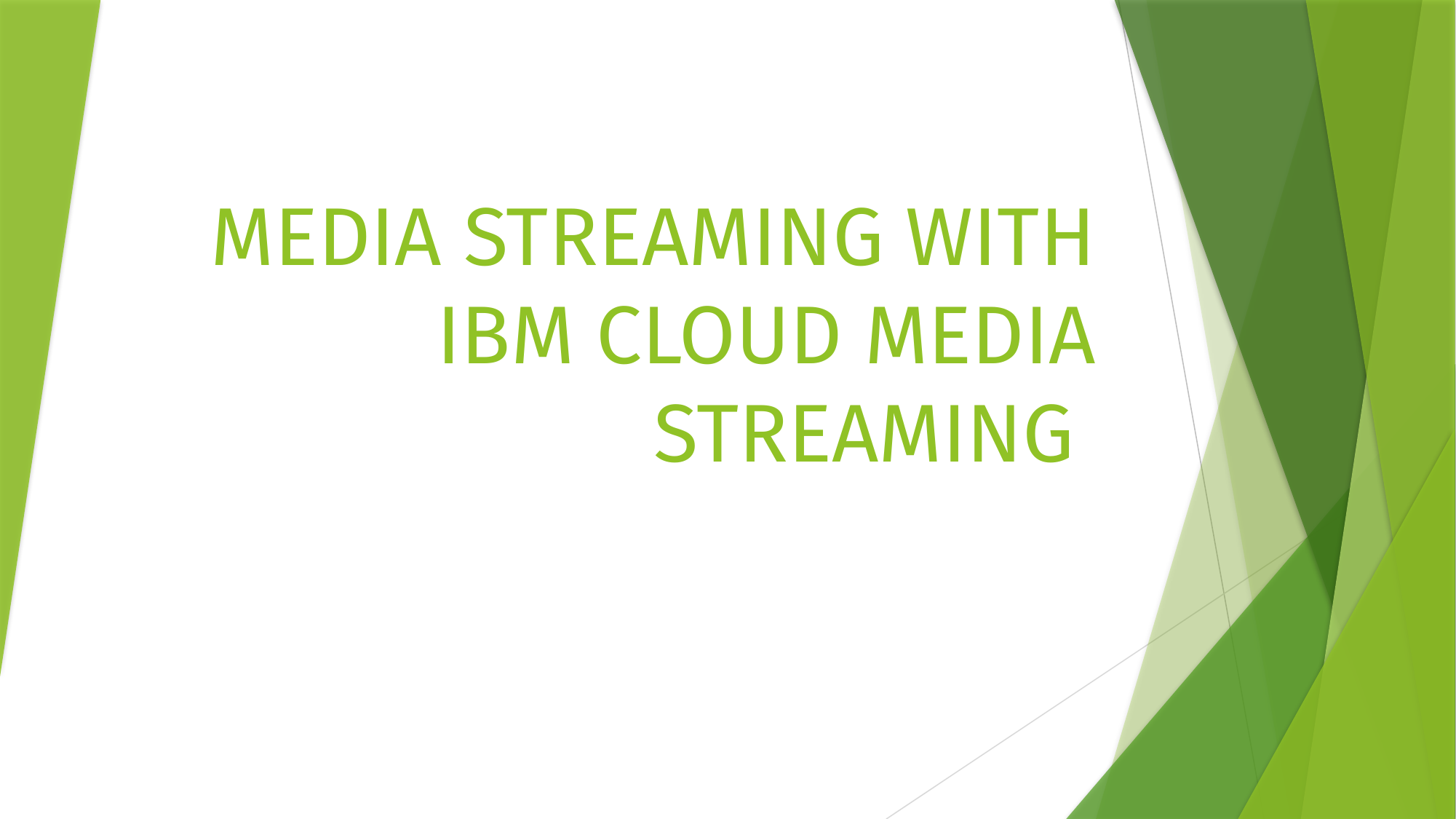

# MEDIA STREAMING WITH IBM CLOUD MEDIA STREAMING